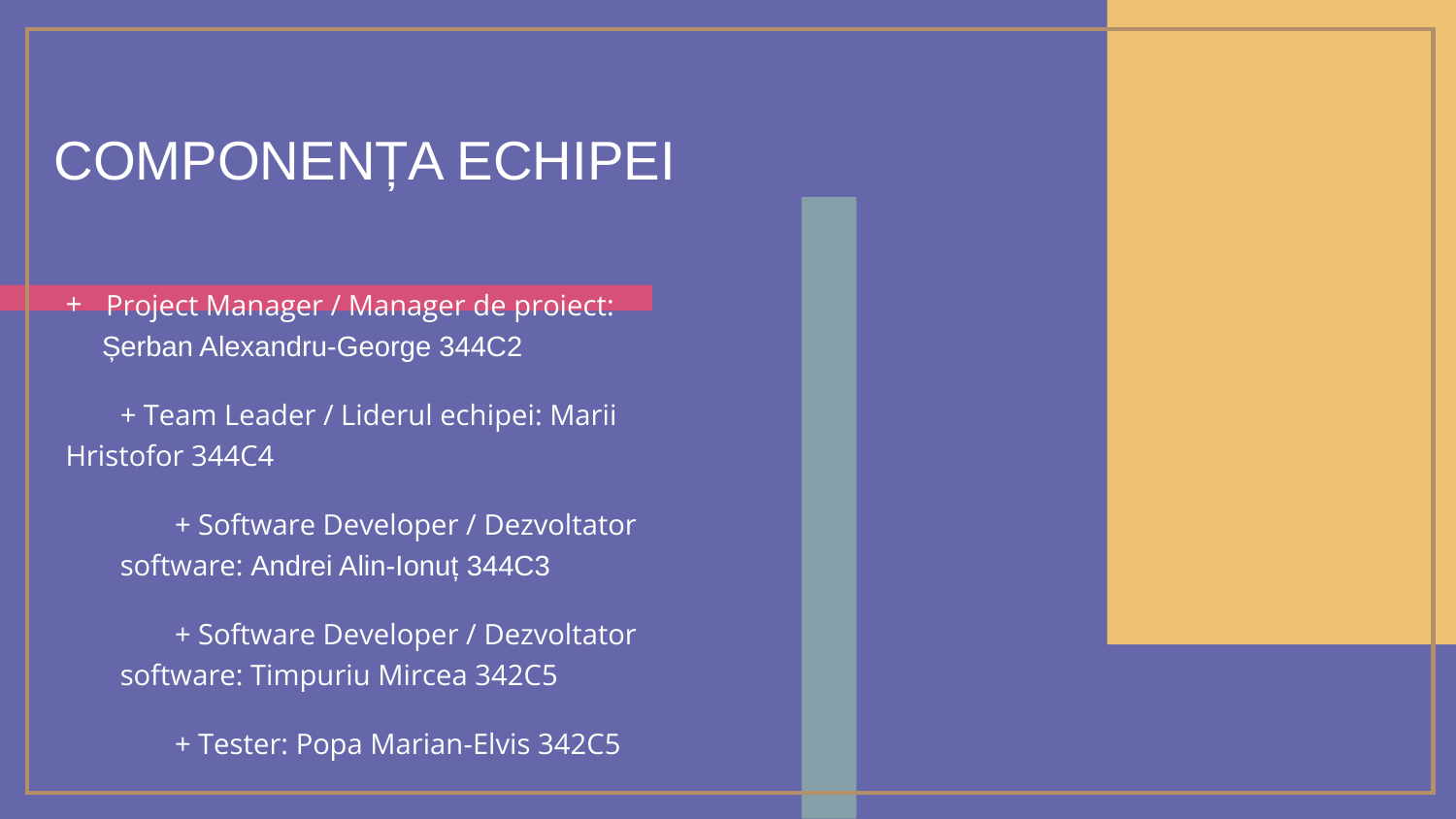

# COMPONENȚA ECHIPEI
Project Manager / Manager de proiect:
     Șerban Alexandru-George 344C2
+ Team Leader / Liderul echipei: Marii Hristofor 344C4
+ Software Developer / Dezvoltator software: Andrei Alin-Ionuț 344C3
+ Software Developer / Dezvoltator software: Timpuriu Mircea 342C5
+ Tester: Popa Marian-Elvis 342C5